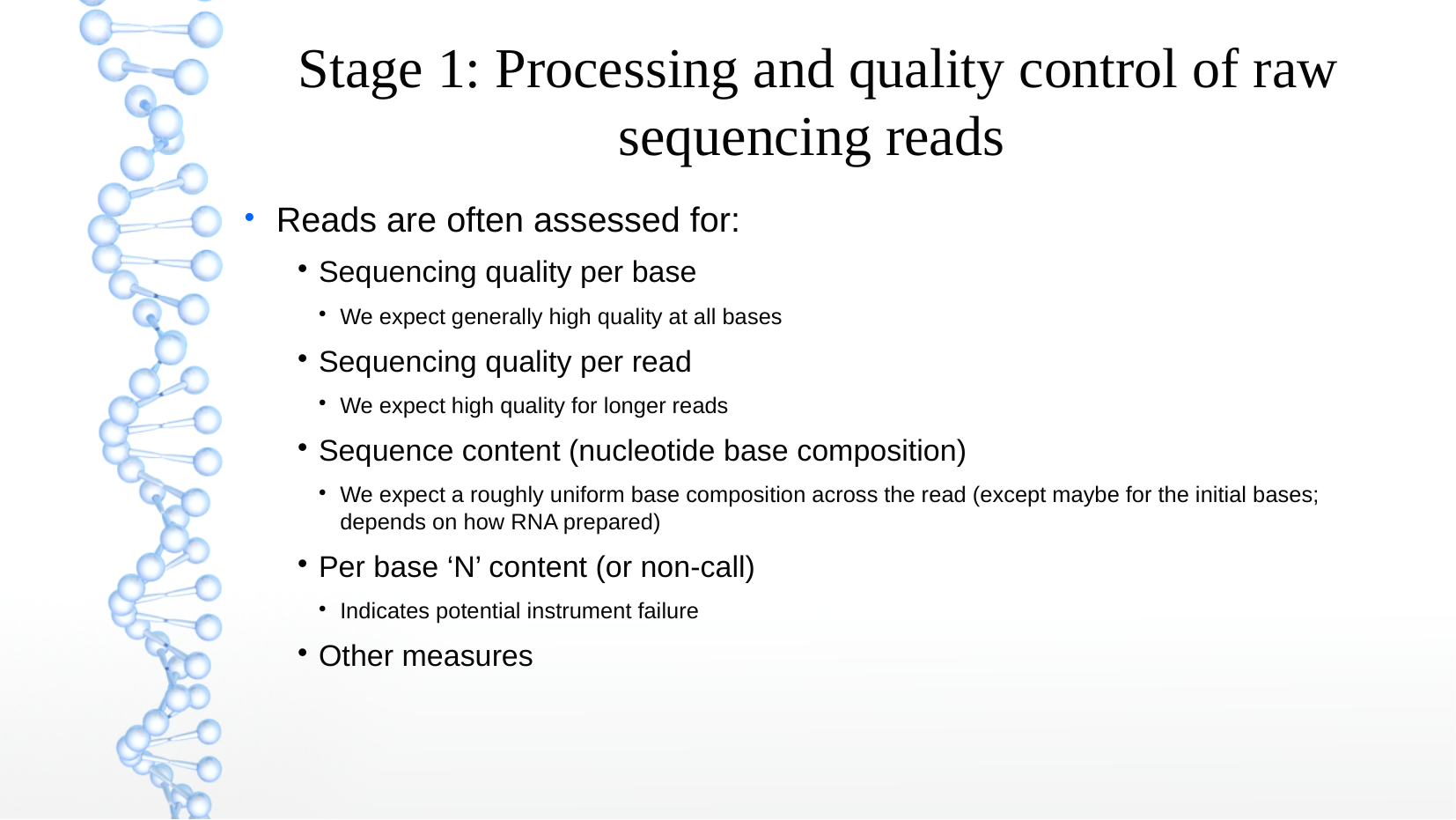

Stage 1: Processing and quality control of raw sequencing reads
Reads are often assessed for:
Sequencing quality per base
We expect generally high quality at all bases
Sequencing quality per read
We expect high quality for longer reads
Sequence content (nucleotide base composition)
We expect a roughly uniform base composition across the read (except maybe for the initial bases; depends on how RNA prepared)
Per base ‘N’ content (or non-call)
Indicates potential instrument failure
Other measures